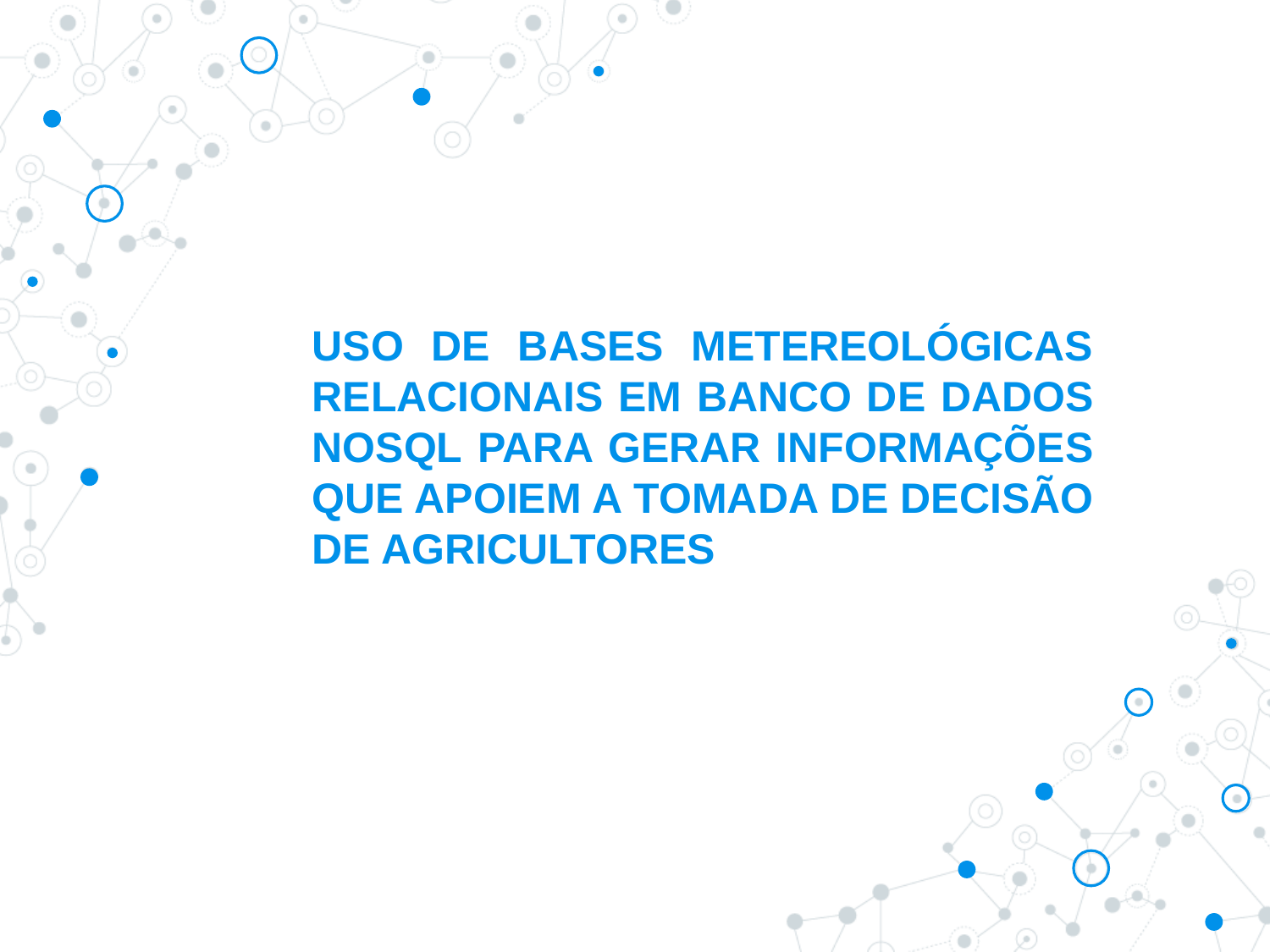

# USO DE BASES METEREOLÓGICAS RELACIONAIS EM BANCO DE DADOS NOSQL PARA GERAR INFORMAÇÕES QUE APOIEM A TOMADA DE DECISÃO DE AGRICULTORES